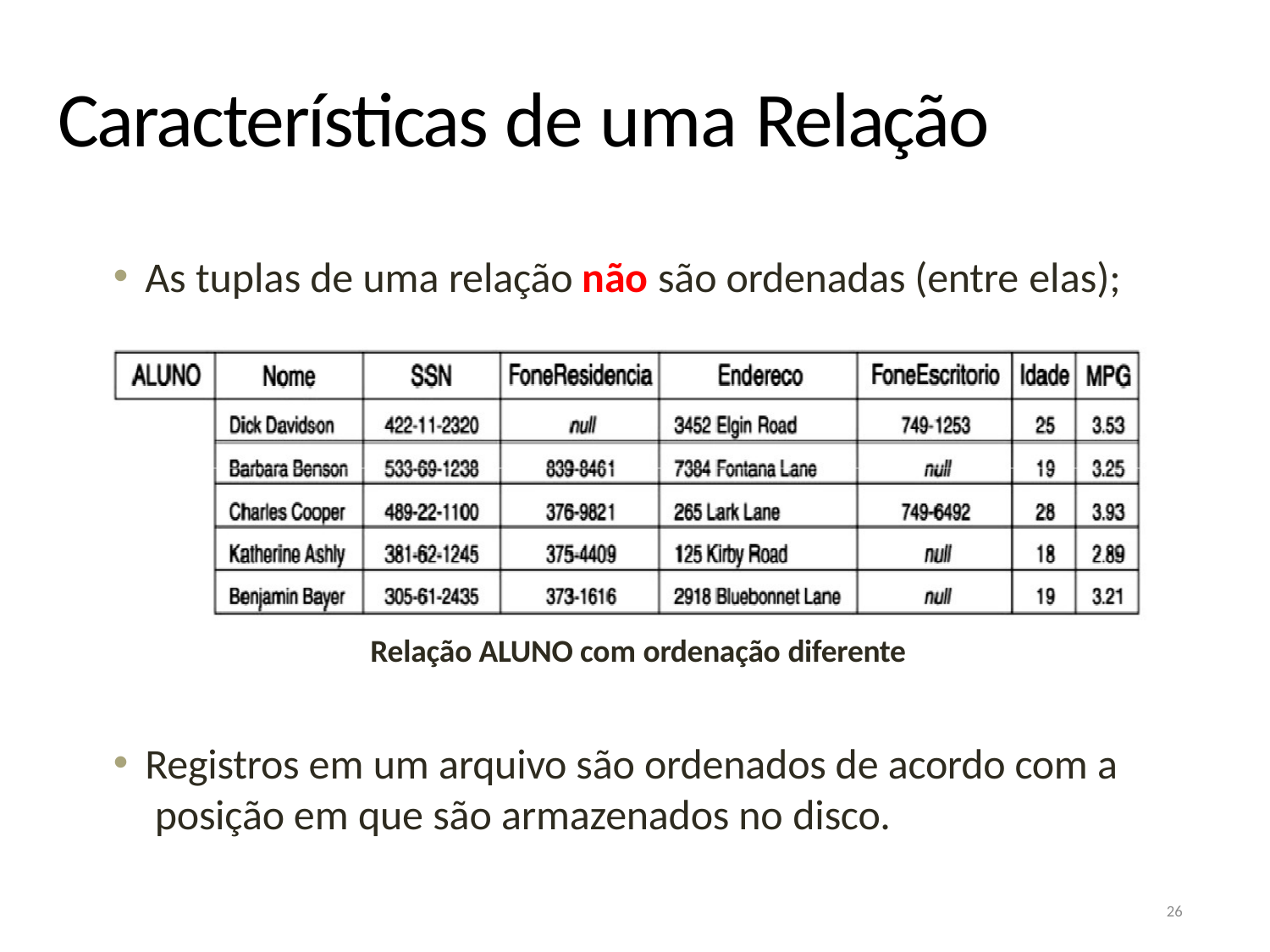

# Características de uma Relação
As tuplas de uma relação não são ordenadas (entre elas);

Relação ALUNO com ordenação diferente

Registros em um arquivo são ordenados de acordo com a  posição em que são armazenados no disco.

26